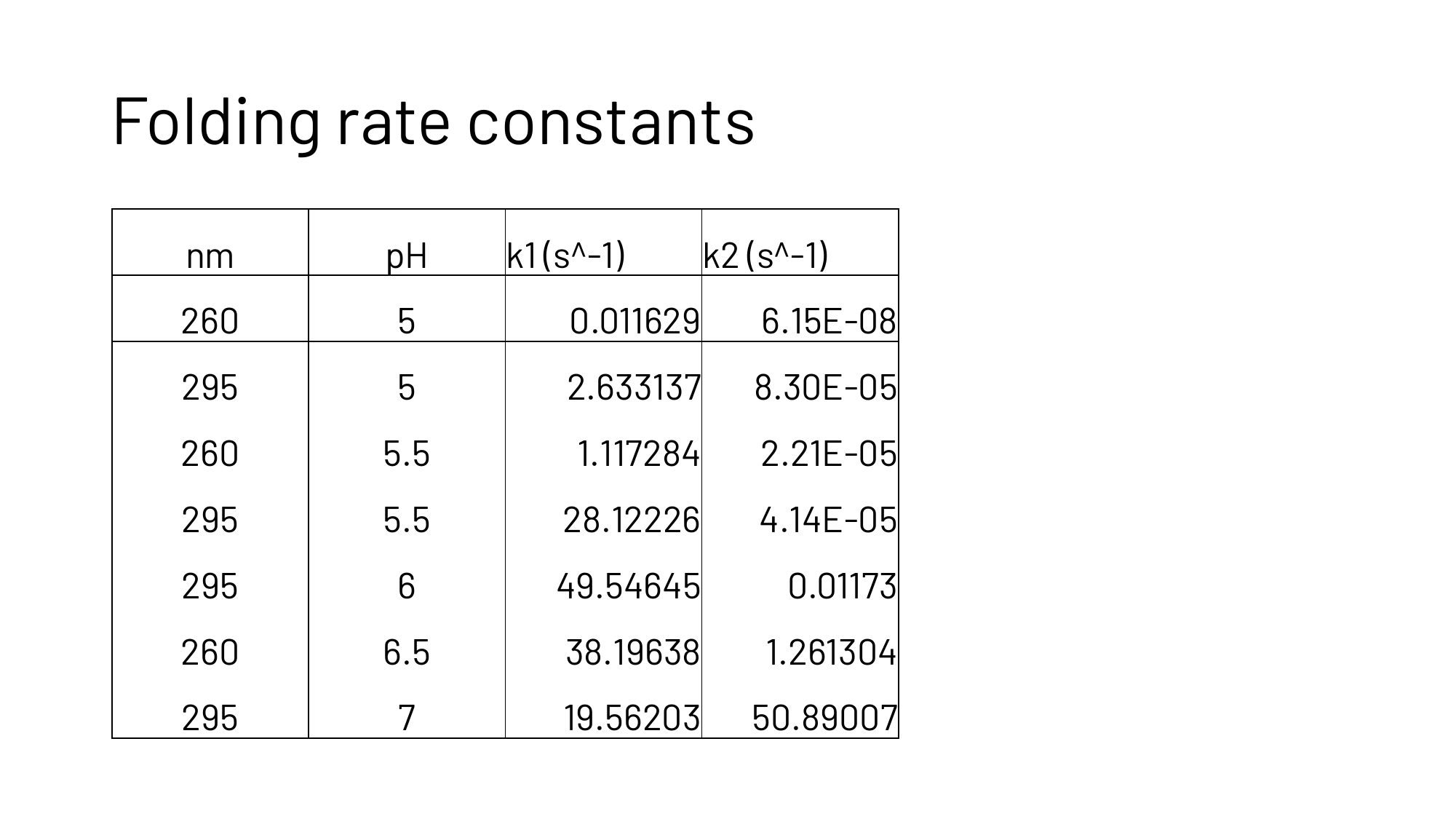

# Folding rate constants
| nm | pH | k1 (s^-1) | k2 (s^-1) |
| --- | --- | --- | --- |
| 260 | 5 | 0.011629 | 6.15E-08 |
| 295 | 5 | 2.633137 | 8.30E-05 |
| 260 | 5.5 | 1.117284 | 2.21E-05 |
| 295 | 5.5 | 28.12226 | 4.14E-05 |
| 295 | 6 | 49.54645 | 0.01173 |
| 260 | 6.5 | 38.19638 | 1.261304 |
| 295 | 7 | 19.56203 | 50.89007 |